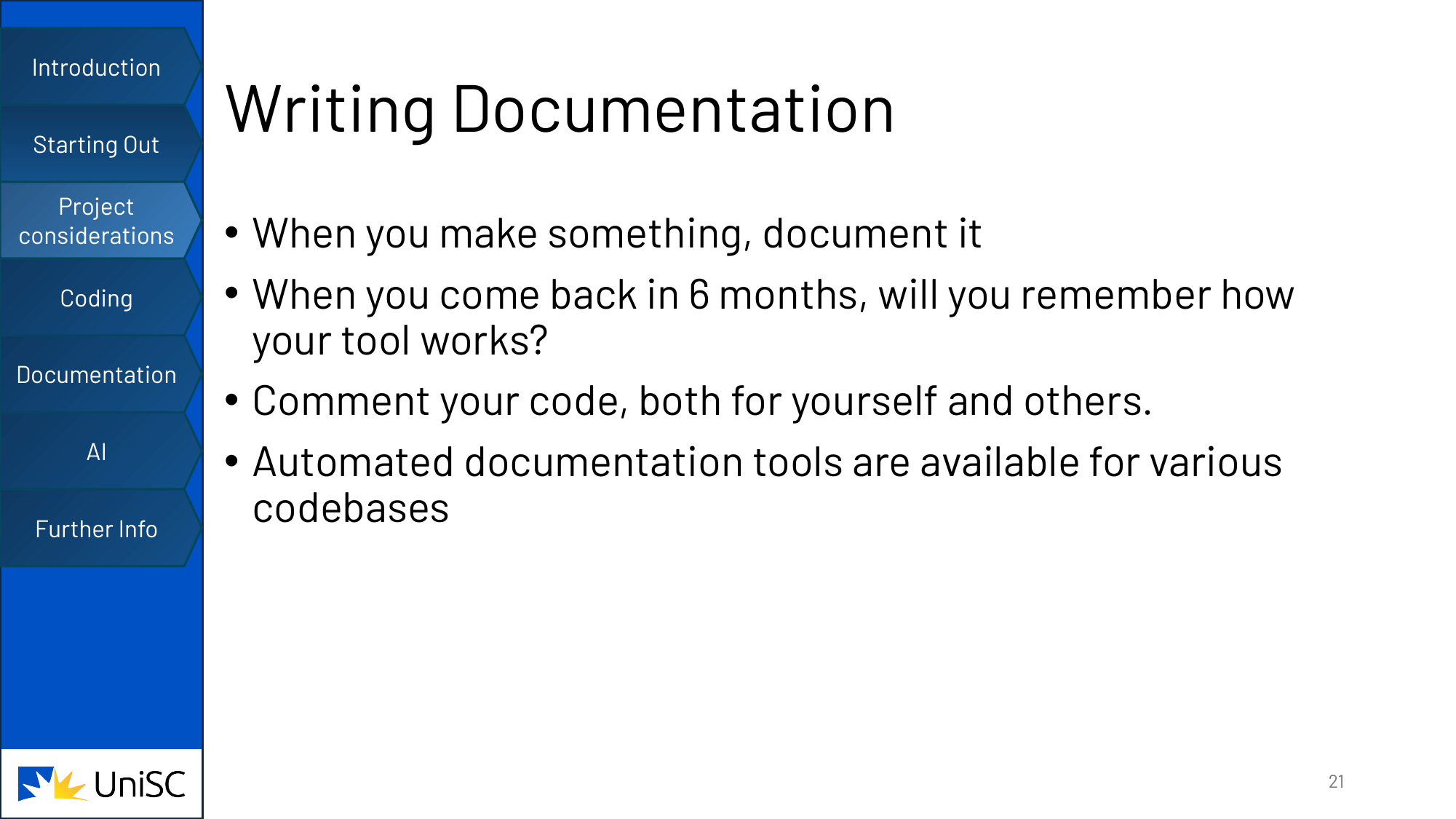

Introduction
# Writing Documentation
Starting Out
Project considerations
When you make something, document it
When you come back in 6 months, will you remember how your tool works?
Comment your code, both for yourself and others.
Automated documentation tools are available for various codebases

Coding
Documentation
AI
Further Info
21